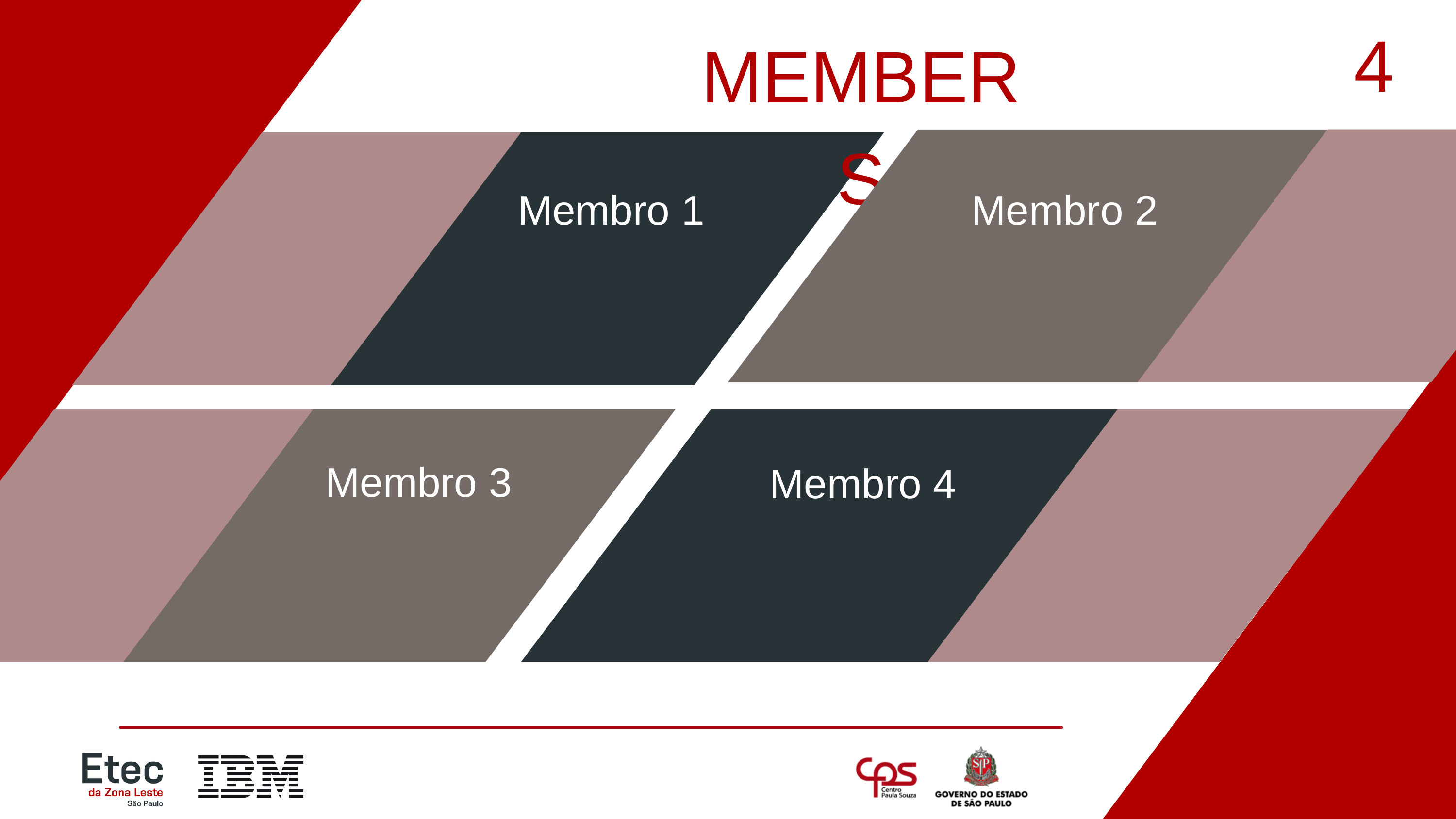

4
MEMBERS

Membro 1
Membro 2

Membro 3
Membro 4